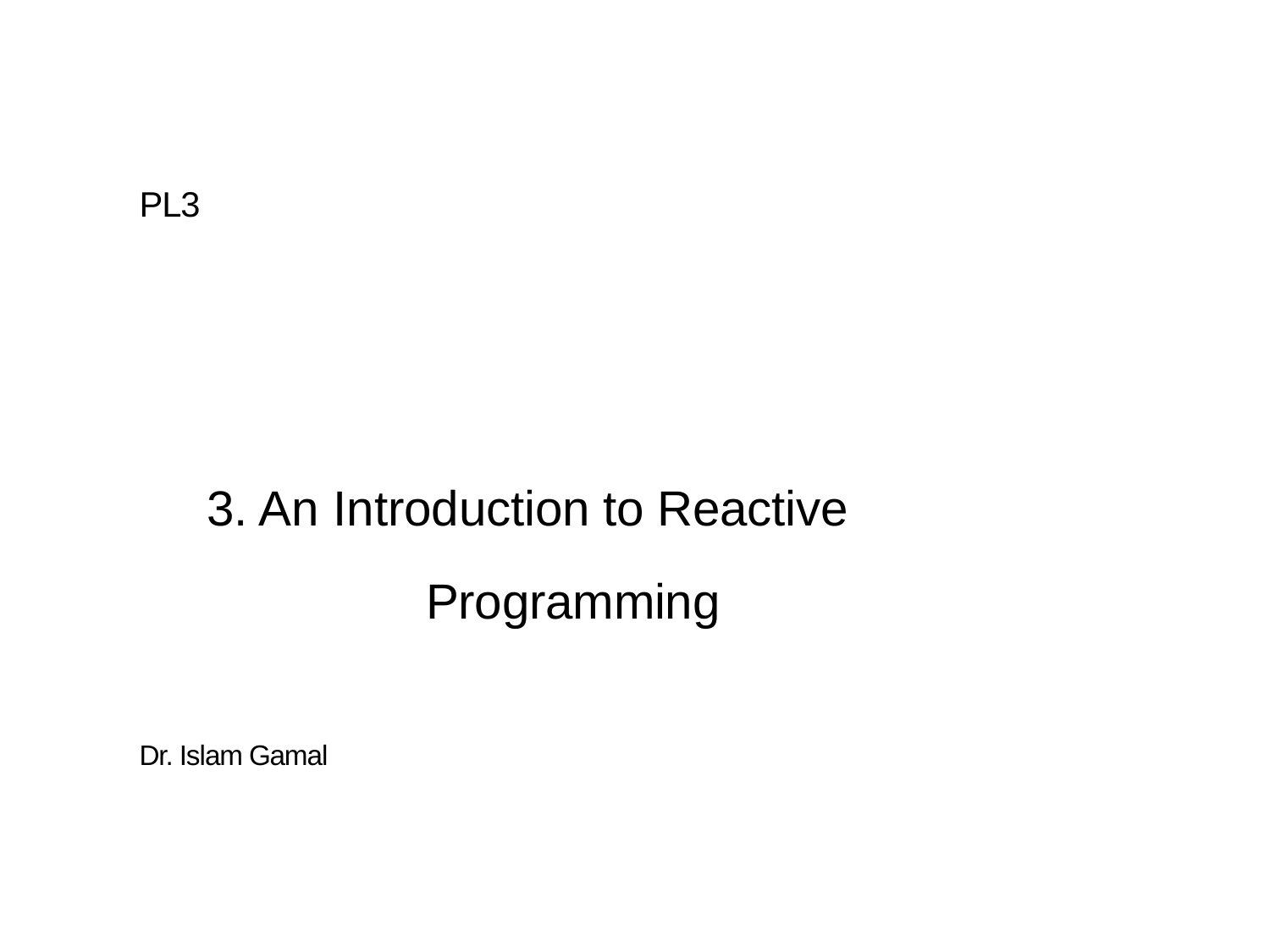

PL3
# 3. An Introduction to Reactive Programming
Dr. Islam Gamal